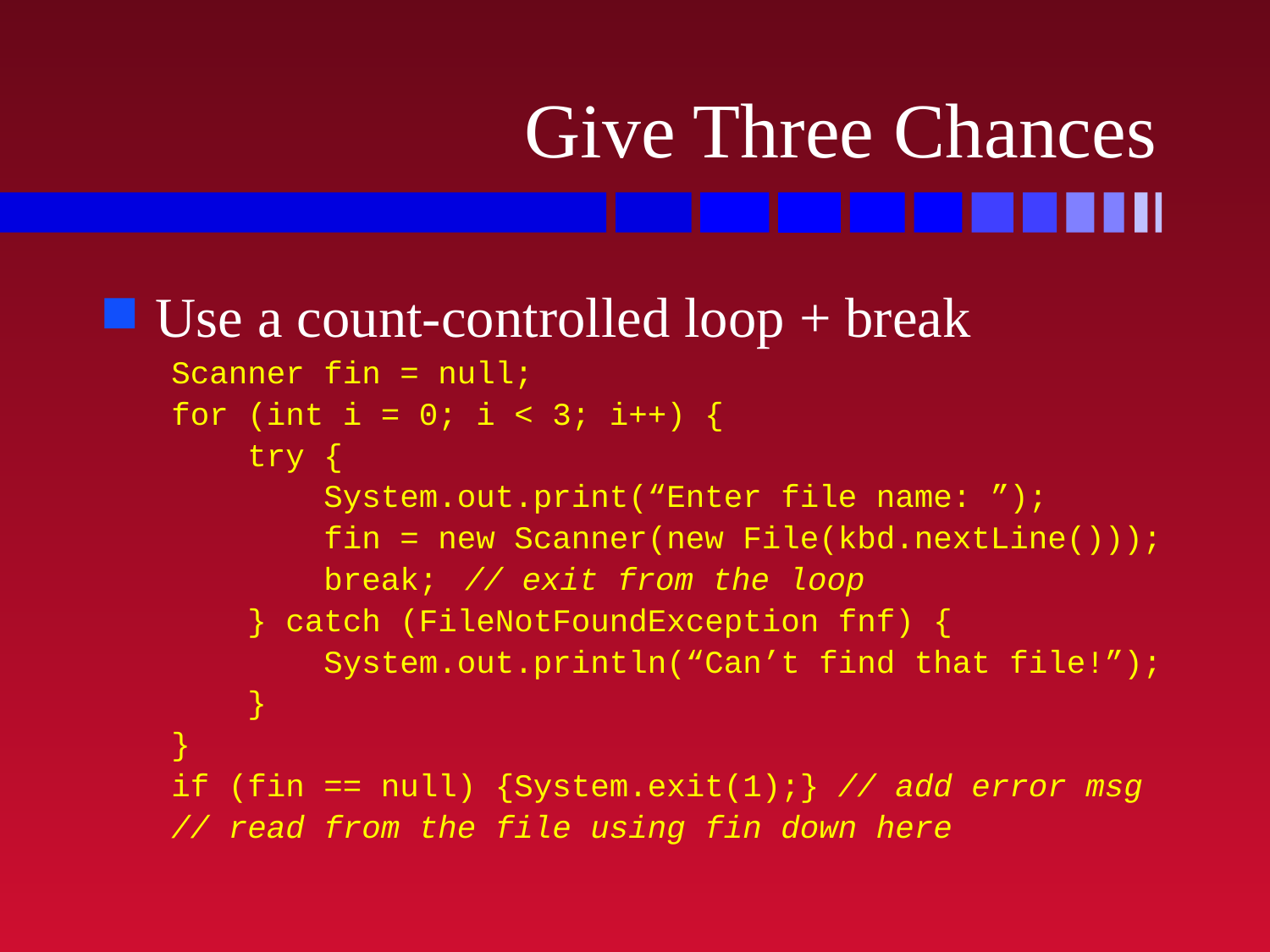

# Give Three Chances
Use a count-controlled loop + break
Scanner fin = null;
for (int i = 0; i < 3; i++) {
    try {
        System.out.print(“Enter file name: ”);
        fin = new Scanner(new File(kbd.nextLine()));
        break;	// exit from the loop
    } catch (FileNotFoundException fnf) {
        System.out.println(“Can’t find that file!”);
    }
}
if (fin == null) {System.exit(1);} // add error msg
// read from the file using fin down here